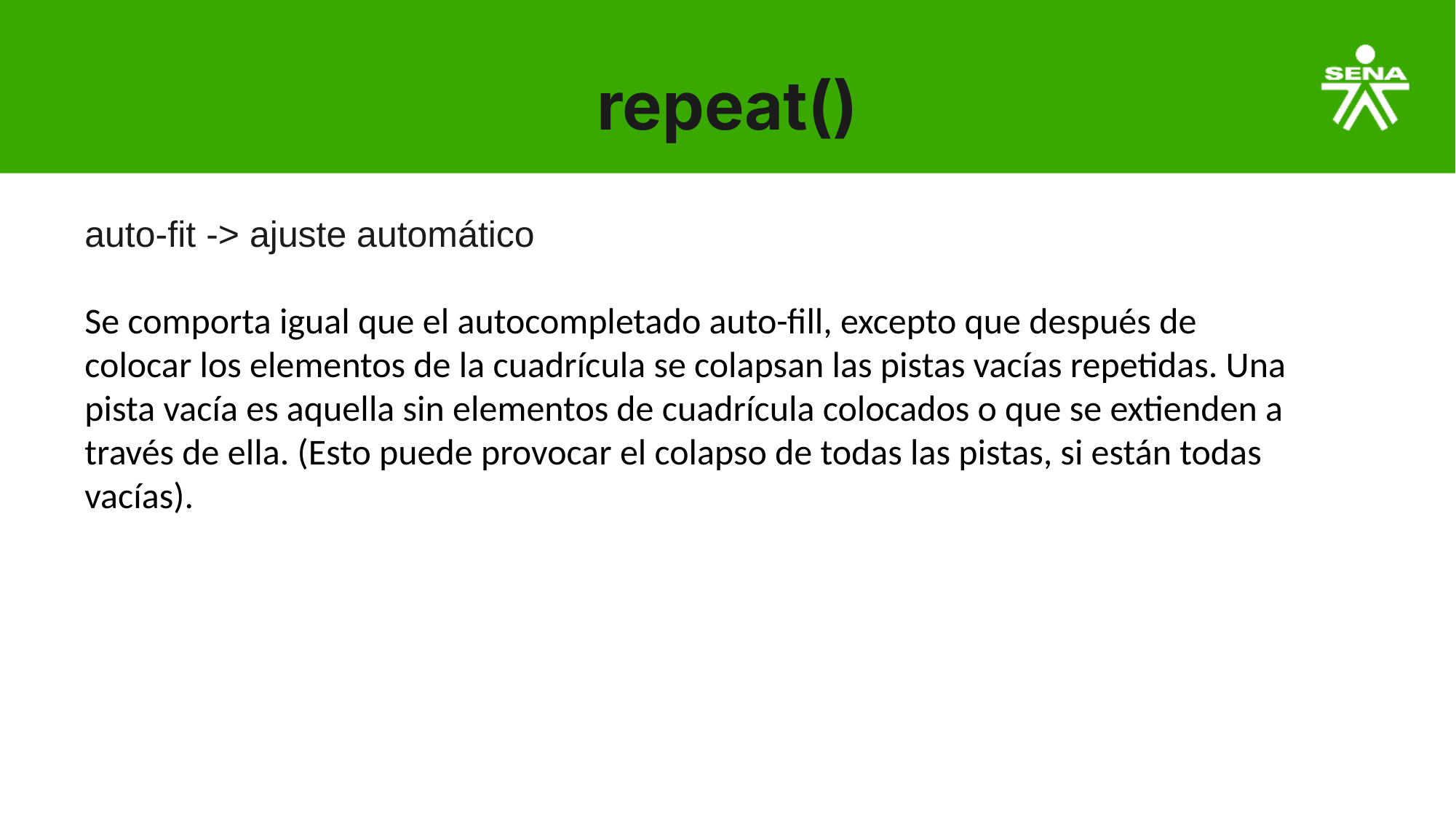

# repeat()
auto-fit -> ajuste automático
Se comporta igual que el autocompletado auto-fill, excepto que después de colocar los elementos de la cuadrícula se colapsan las pistas vacías repetidas. Una pista vacía es aquella sin elementos de cuadrícula colocados o que se extienden a través de ella. (Esto puede provocar el colapso de todas las pistas, si están todas vacías).